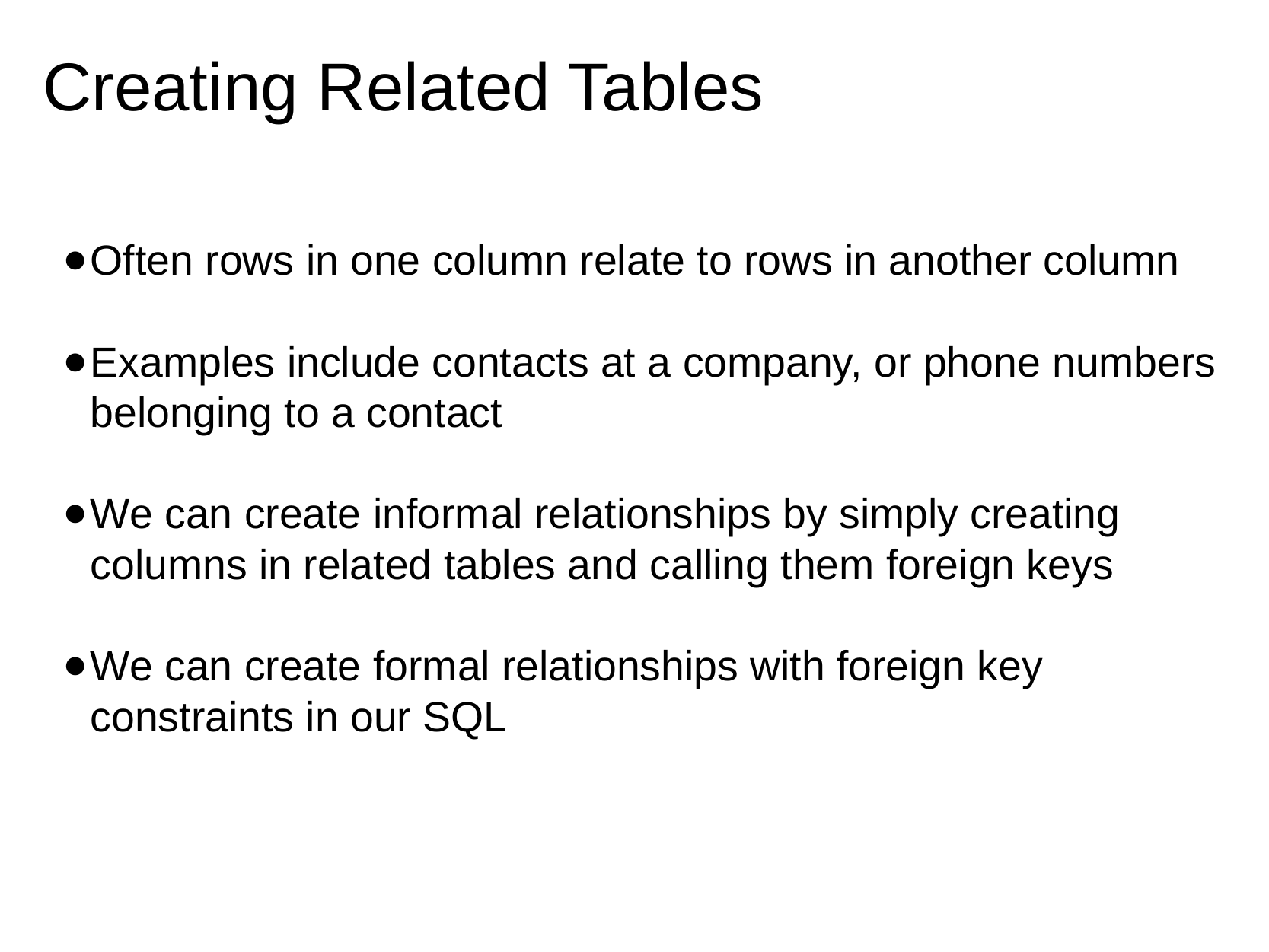

# Creating Related Tables
Often rows in one column relate to rows in another column

Examples include contacts at a company, or phone numbers belonging to a contact

We can create informal relationships by simply creating columns in related tables and calling them foreign keys

We can create formal relationships with foreign key constraints in our SQL